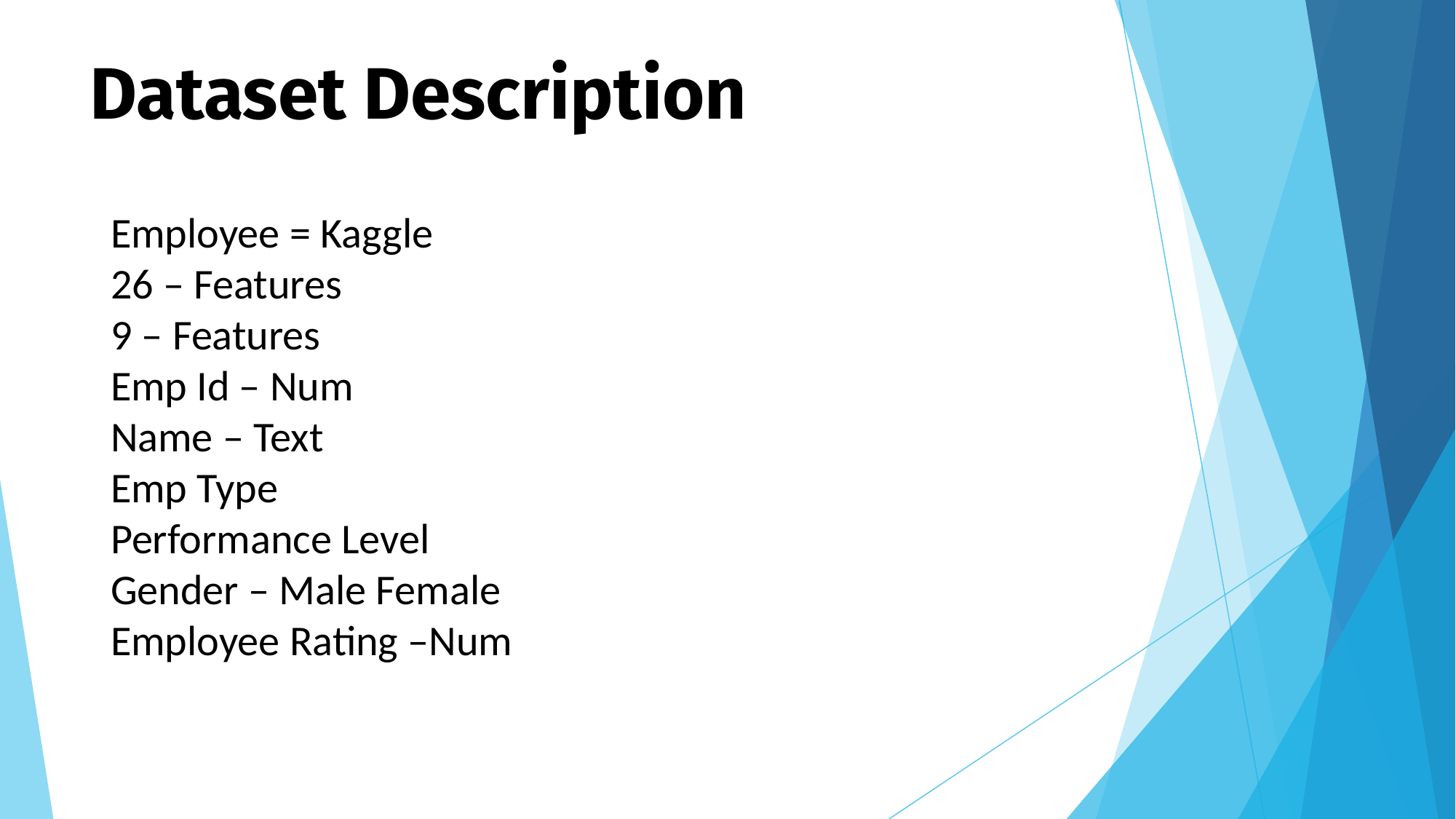

# Dataset Description
Employee = Kaggle
26 – Features
9 – Features
Emp Id – Num
Name – Text
Emp Type
Performance Level
Gender – Male Female
Employee Rating –Num